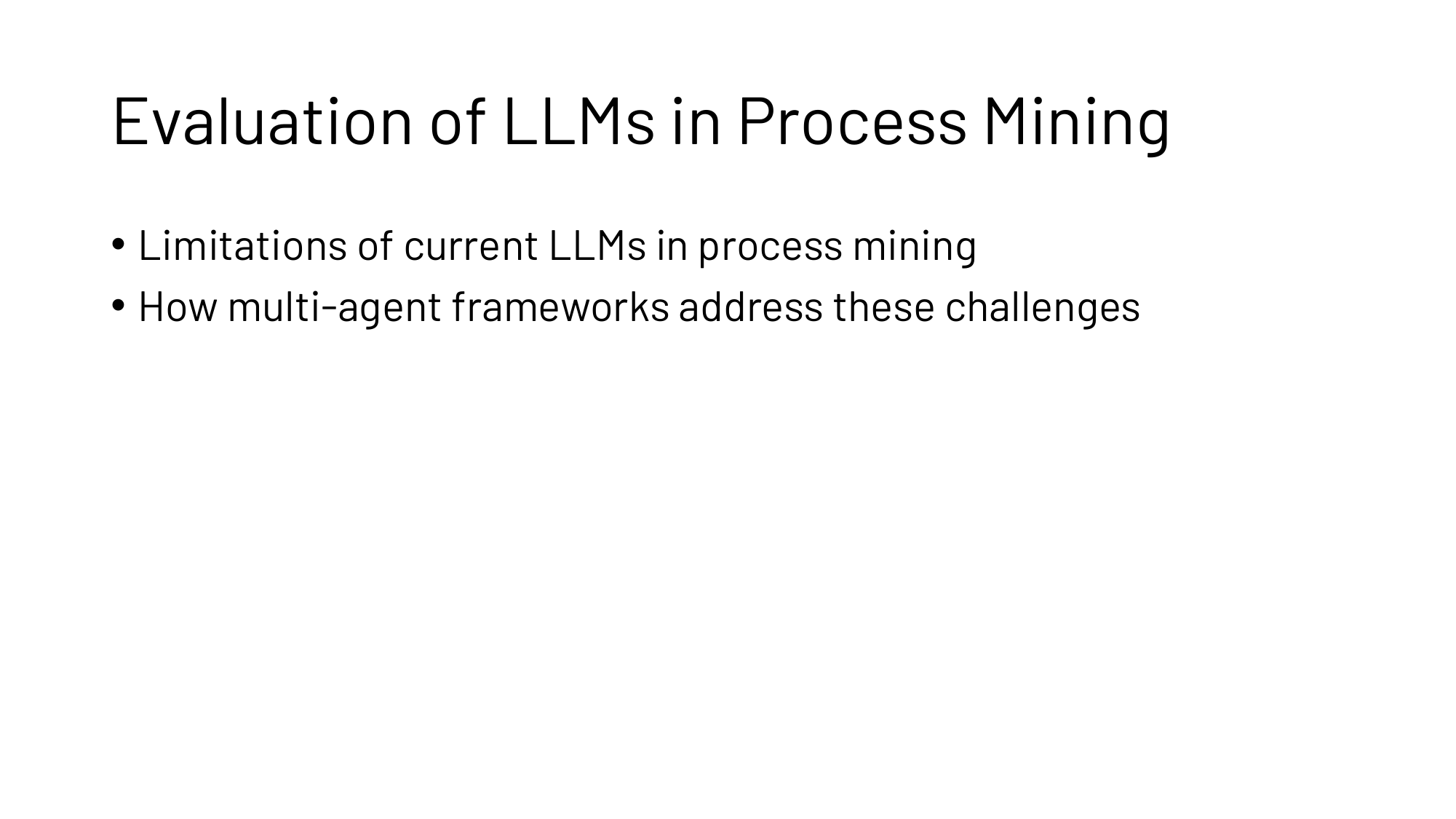

# Evaluation of LLMs in Process Mining
Limitations of current LLMs in process mining
How multi-agent frameworks address these challenges